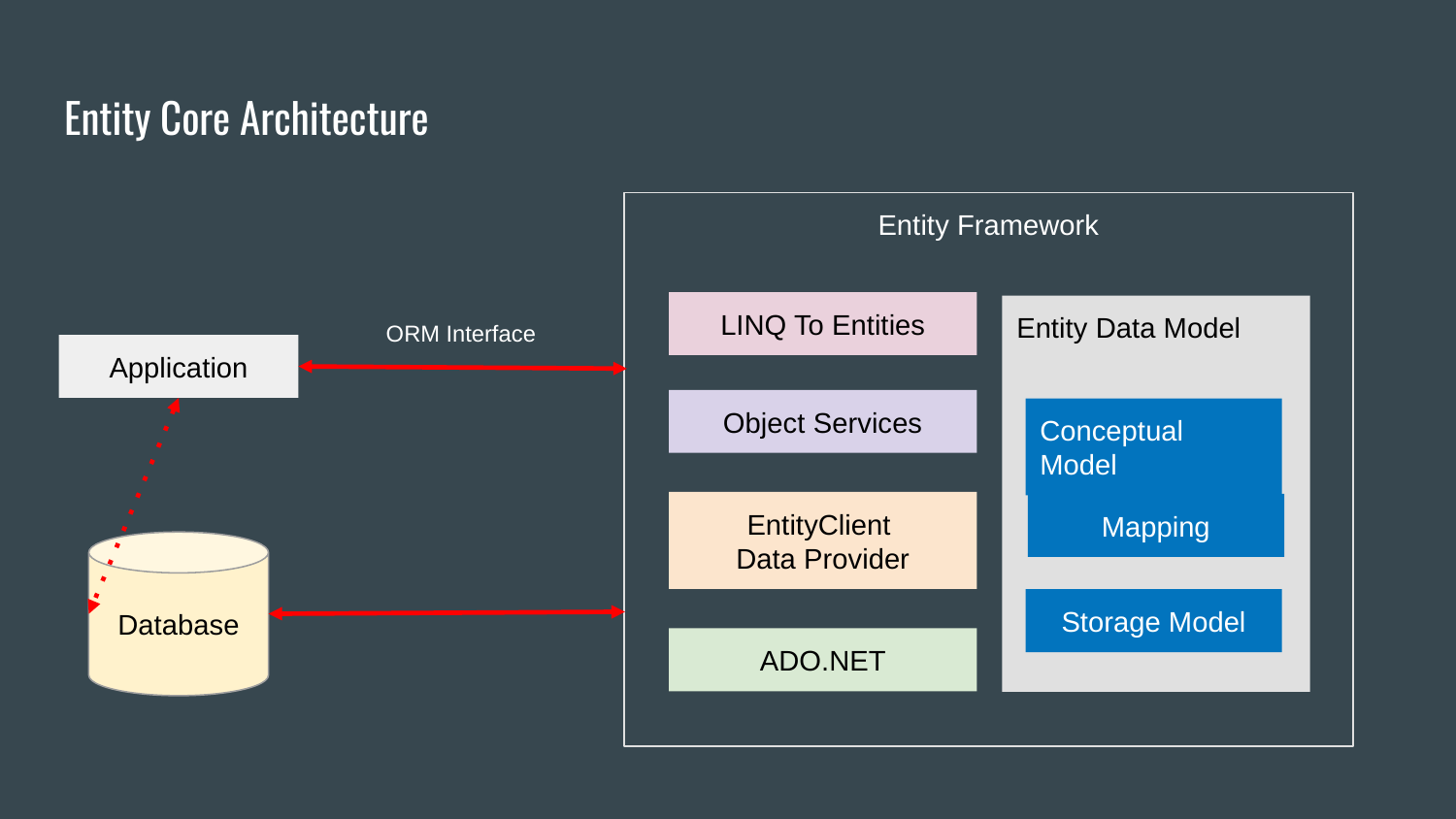

# Entity Core Architecture
Entity Framework
LINQ To Entities
Entity Data Model
ORM Interface
Application
Object Services
Conceptual Model
EntityClient
Data Provider
Mapping
Database
Storage Model
ADO.NET